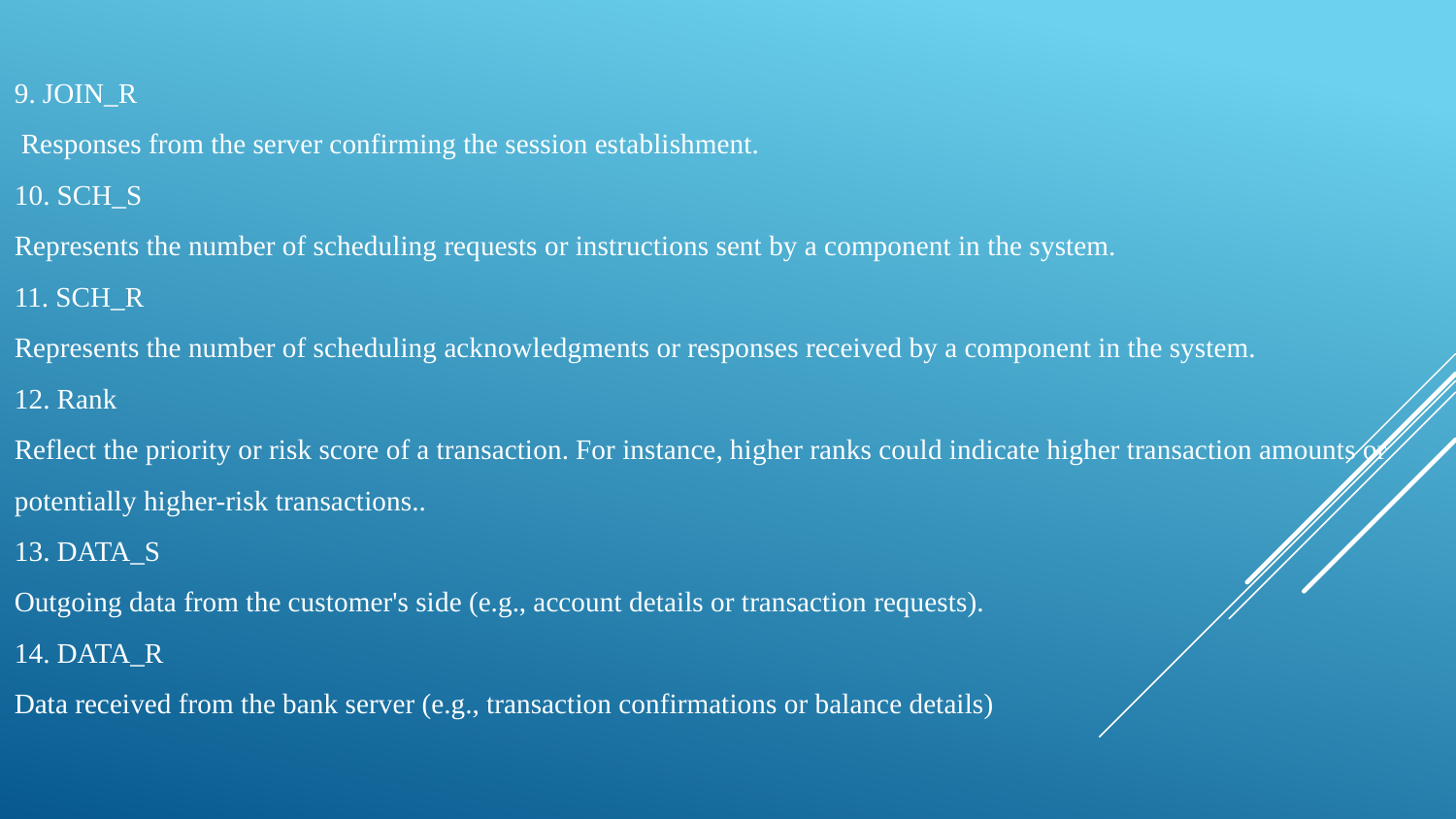

9. JOIN_R
 Responses from the server confirming the session establishment.
10. SCH_S
Represents the number of scheduling requests or instructions sent by a component in the system.
11. SCH_R
Represents the number of scheduling acknowledgments or responses received by a component in the system.
12. Rank
Reflect the priority or risk score of a transaction. For instance, higher ranks could indicate higher transaction amounts or potentially higher-risk transactions..
13. DATA_S
Outgoing data from the customer's side (e.g., account details or transaction requests).
14. DATA_R
Data received from the bank server (e.g., transaction confirmations or balance details)